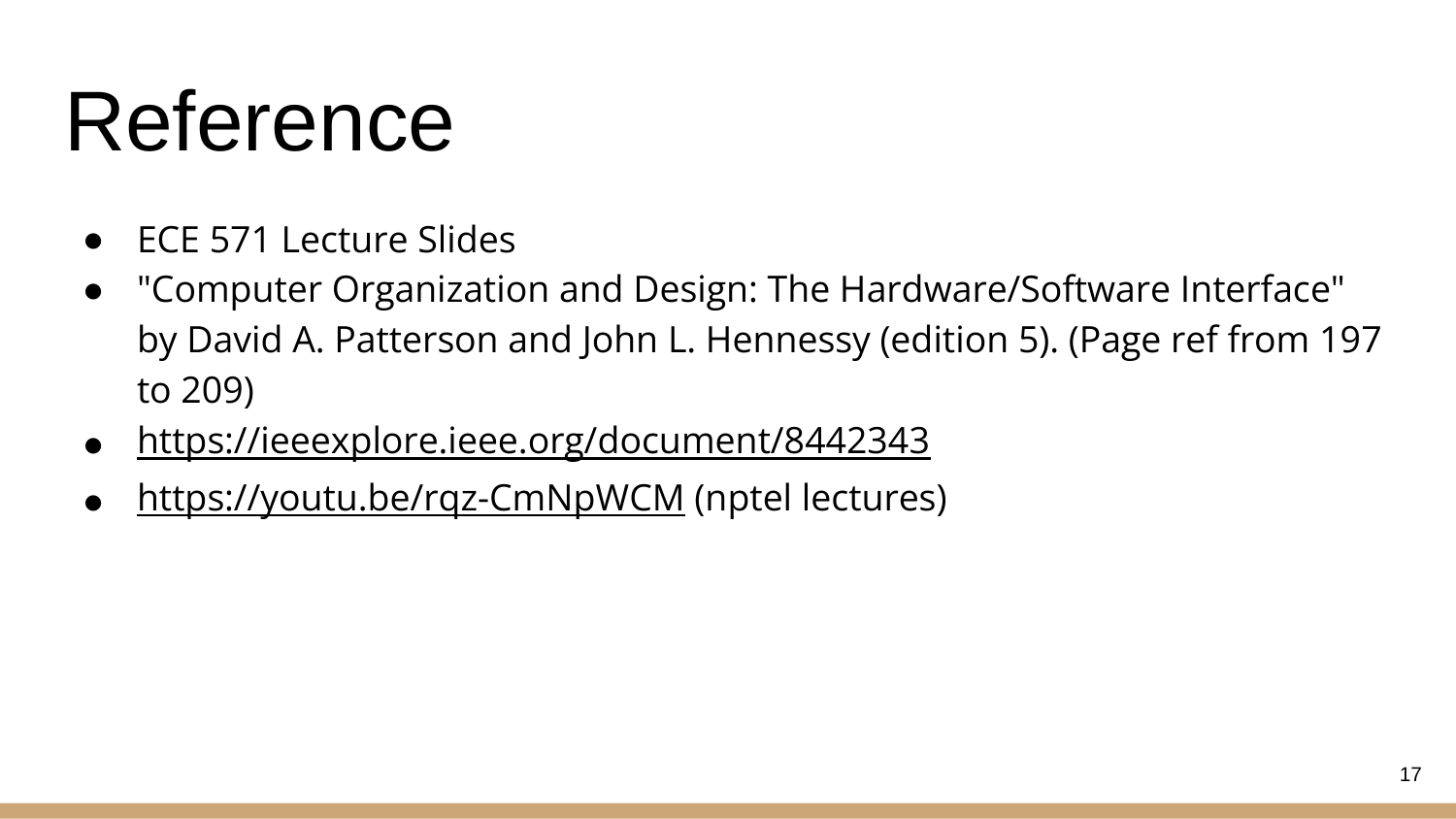

# Reference
ECE 571 Lecture Slides
"Computer Organization and Design: The Hardware/Software Interface" by David A. Patterson and John L. Hennessy (edition 5). (Page ref from 197 to 209)
https://ieeexplore.ieee.org/document/8442343
https://youtu.be/rqz-CmNpWCM (nptel lectures)
17